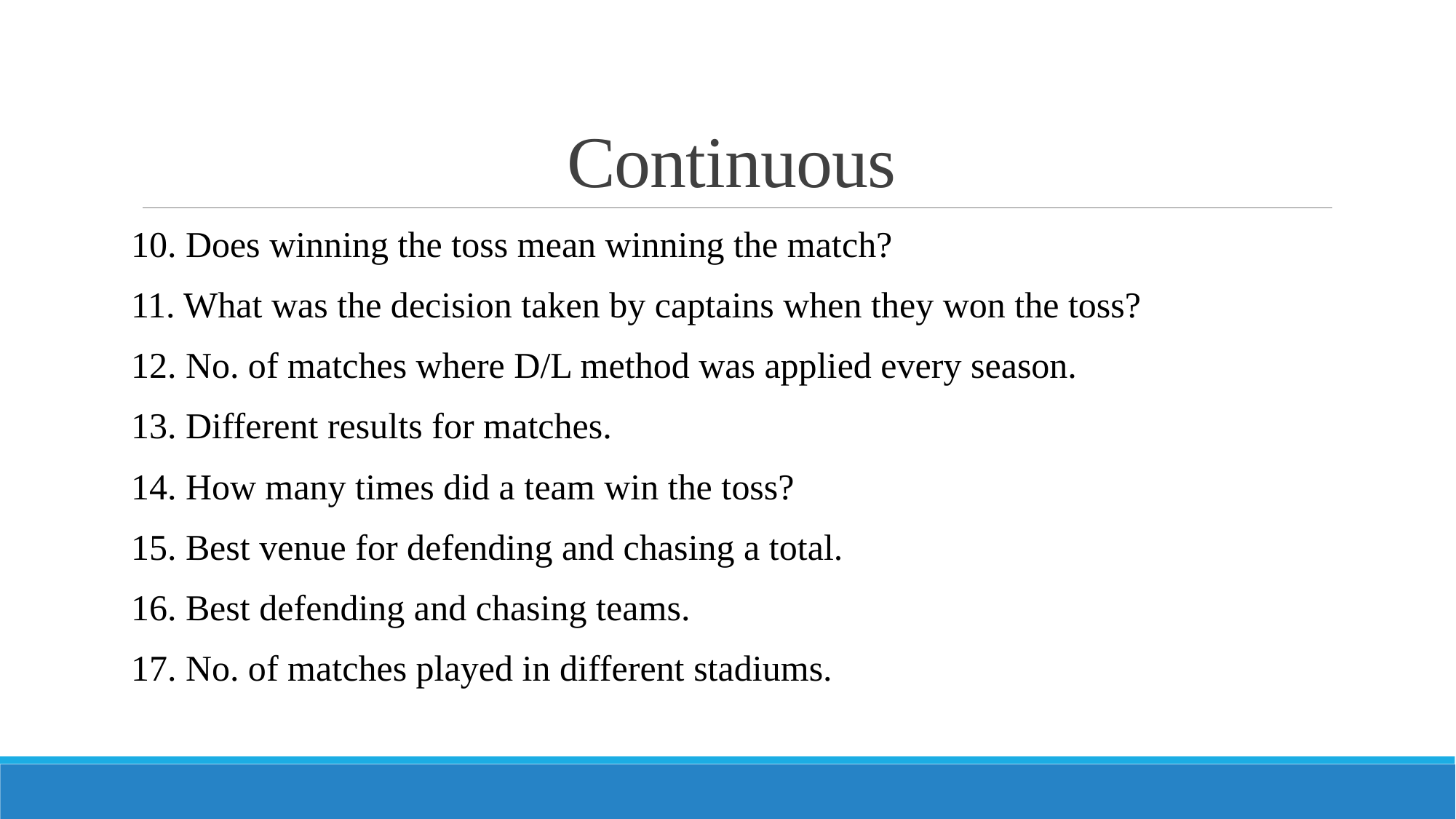

# Continuous
10. Does winning the toss mean winning the match?
11. What was the decision taken by captains when they won the toss?
12. No. of matches where D/L method was applied every season.
13. Different results for matches.
14. How many times did a team win the toss?
15. Best venue for defending and chasing a total.
16. Best defending and chasing teams.
17. No. of matches played in different stadiums.